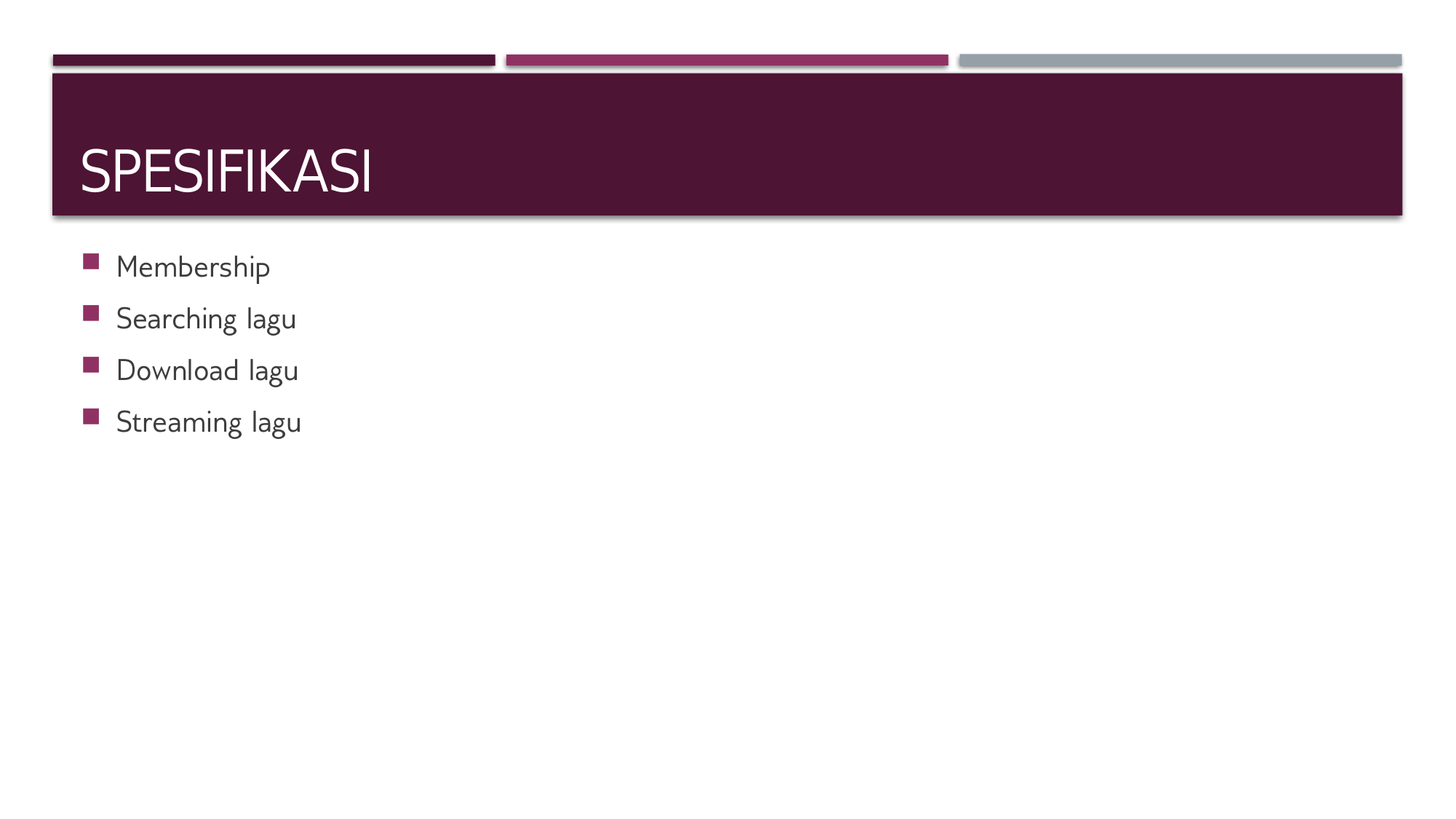

# spesifikasi
Membership
Searching lagu
Download lagu
Streaming lagu